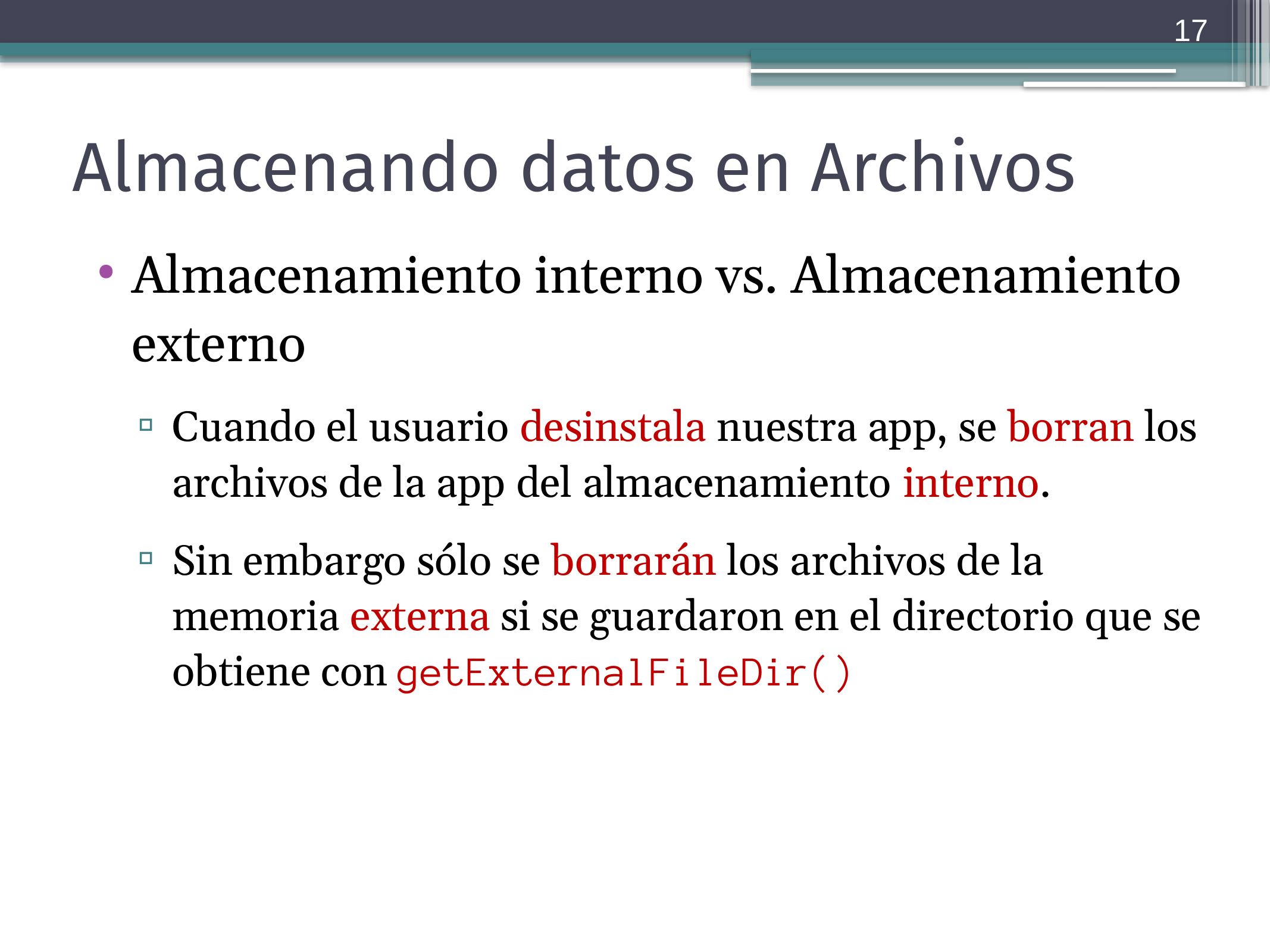

17
# Almacenando datos en Archivos
Almacenamiento interno vs. Almacenamiento externo
Cuando el usuario desinstala nuestra app, se borran los archivos de la app del almacenamiento interno.
Sin embargo sólo se borrarán los archivos de la memoria externa si se guardaron en el directorio que se obtiene con getExternalFileDir()